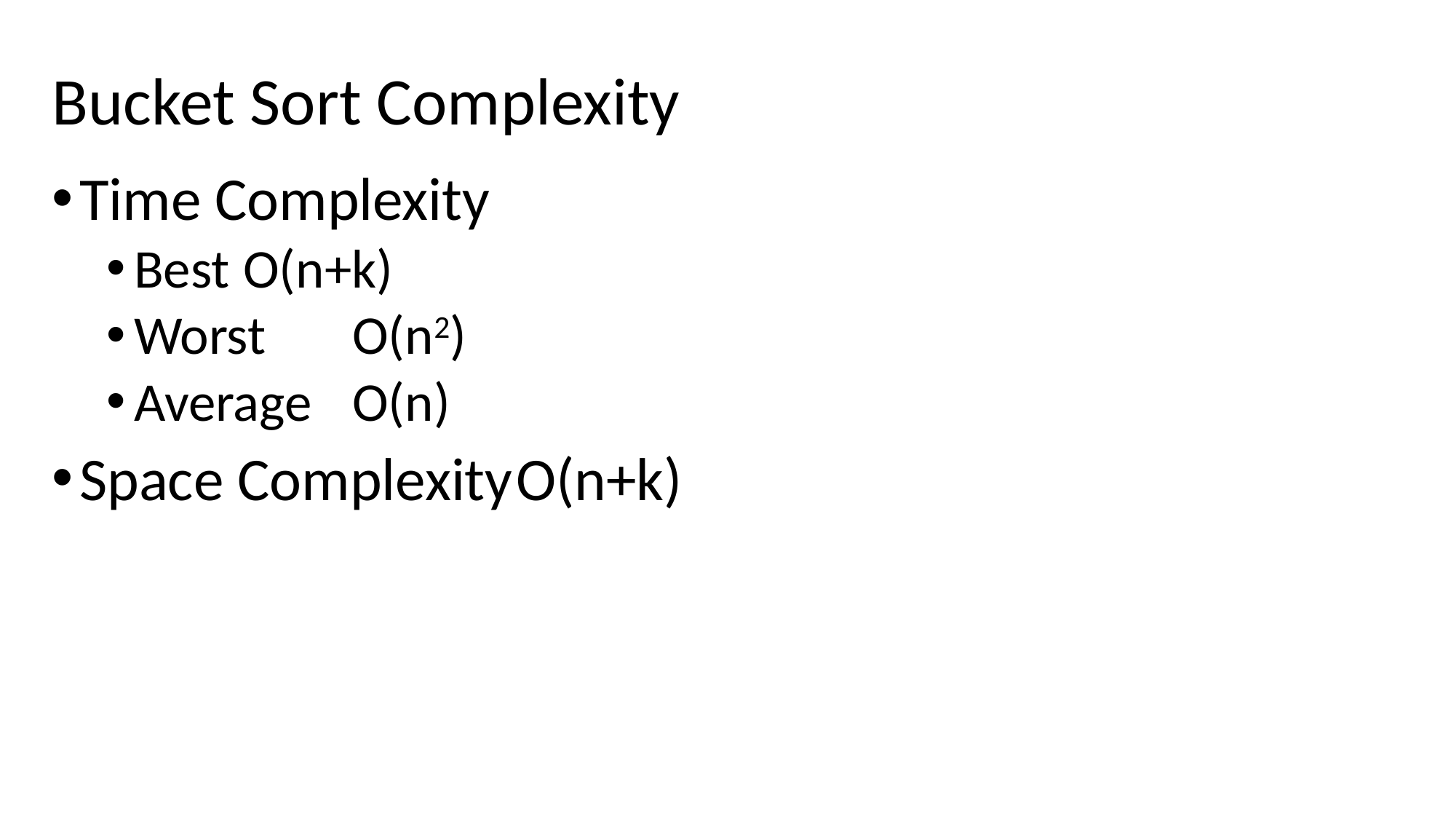

# Bucket Sort Complexity
Time Complexity
Best	O(n+k)
Worst	O(n2)
Average	O(n)
Space Complexity	O(n+k)